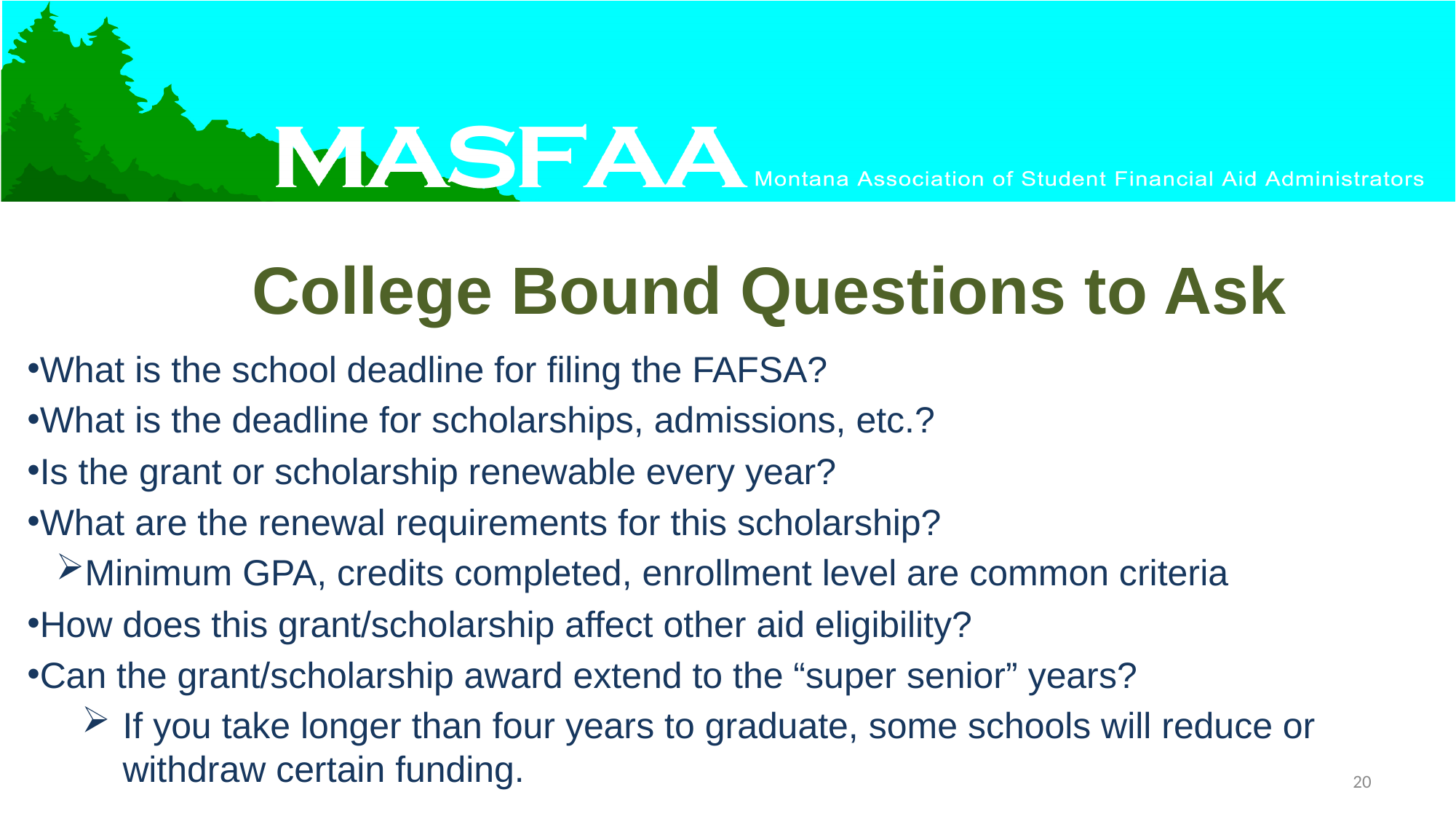

College Bound Questions to Ask
What is the school deadline for filing the FAFSA?
What is the deadline for scholarships, admissions, etc.?
Is the grant or scholarship renewable every year?
What are the renewal requirements for this scholarship?
Minimum GPA, credits completed, enrollment level are common criteria
How does this grant/scholarship affect other aid eligibility?
Can the grant/scholarship award extend to the “super senior” years?
If you take longer than four years to graduate, some schools will reduce or withdraw certain funding.

20